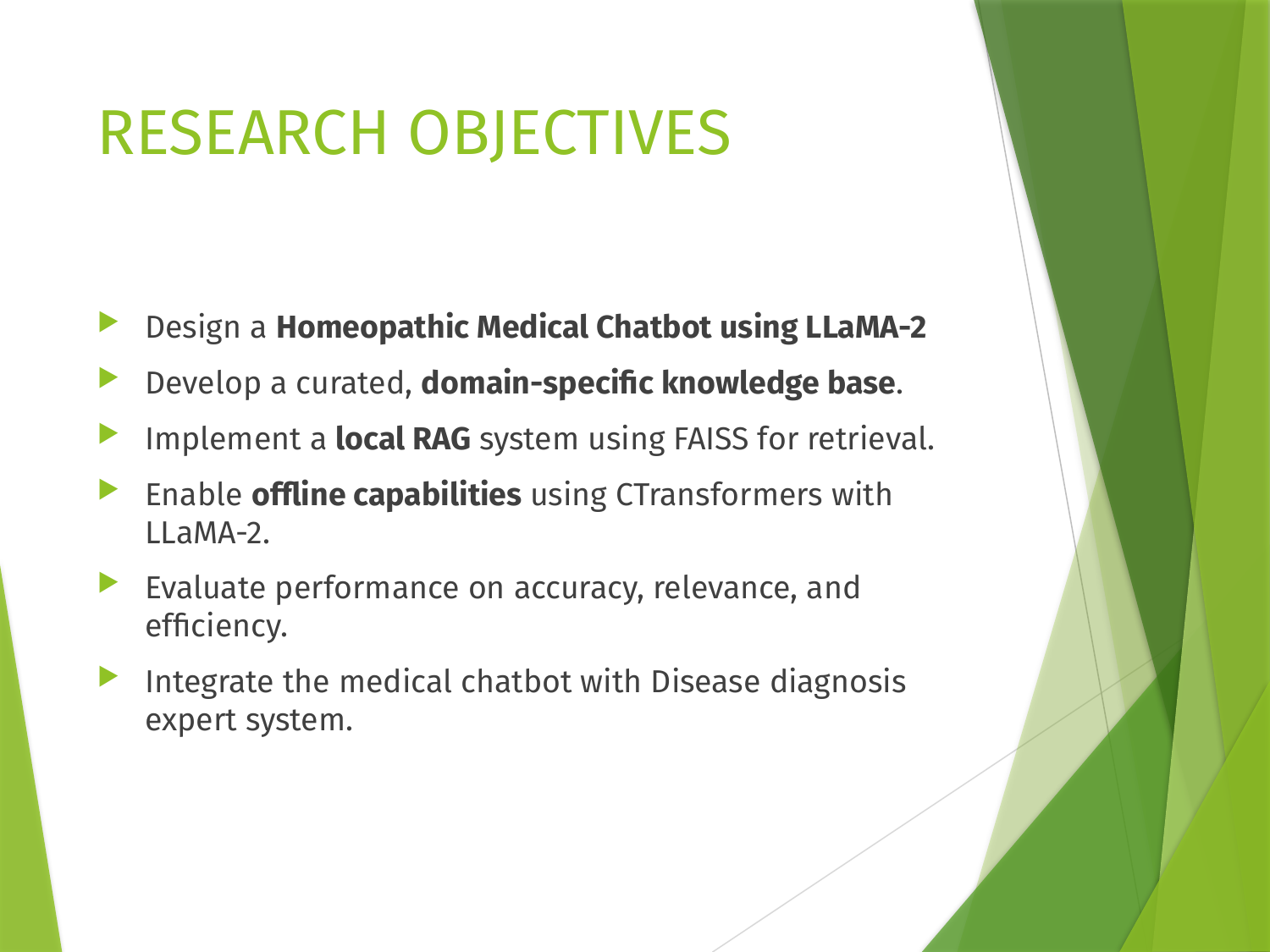

# RESEARCH OBJECTIVES
Design a Homeopathic Medical Chatbot using LLaMA-2
Develop a curated, domain-specific knowledge base.
Implement a local RAG system using FAISS for retrieval.
Enable offline capabilities using CTransformers with LLaMA-2.
Evaluate performance on accuracy, relevance, and efficiency.
Integrate the medical chatbot with Disease diagnosis expert system.